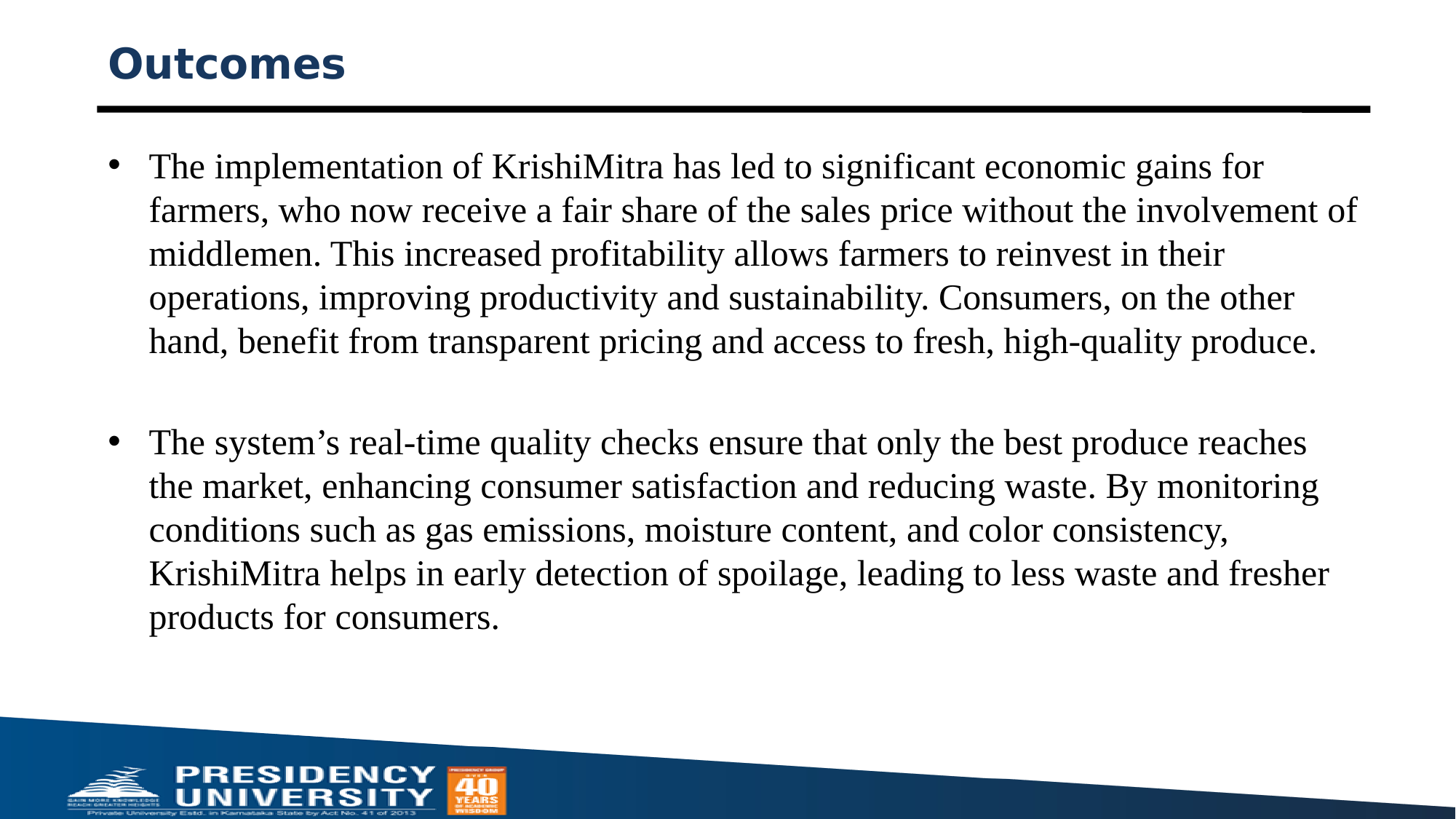

# Outcomes
The implementation of KrishiMitra has led to significant economic gains for farmers, who now receive a fair share of the sales price without the involvement of middlemen. This increased profitability allows farmers to reinvest in their operations, improving productivity and sustainability. Consumers, on the other hand, benefit from transparent pricing and access to fresh, high-quality produce.

The system’s real-time quality checks ensure that only the best produce reaches the market, enhancing consumer satisfaction and reducing waste. By monitoring conditions such as gas emissions, moisture content, and color consistency, KrishiMitra helps in early detection of spoilage, leading to less waste and fresher products for consumers.